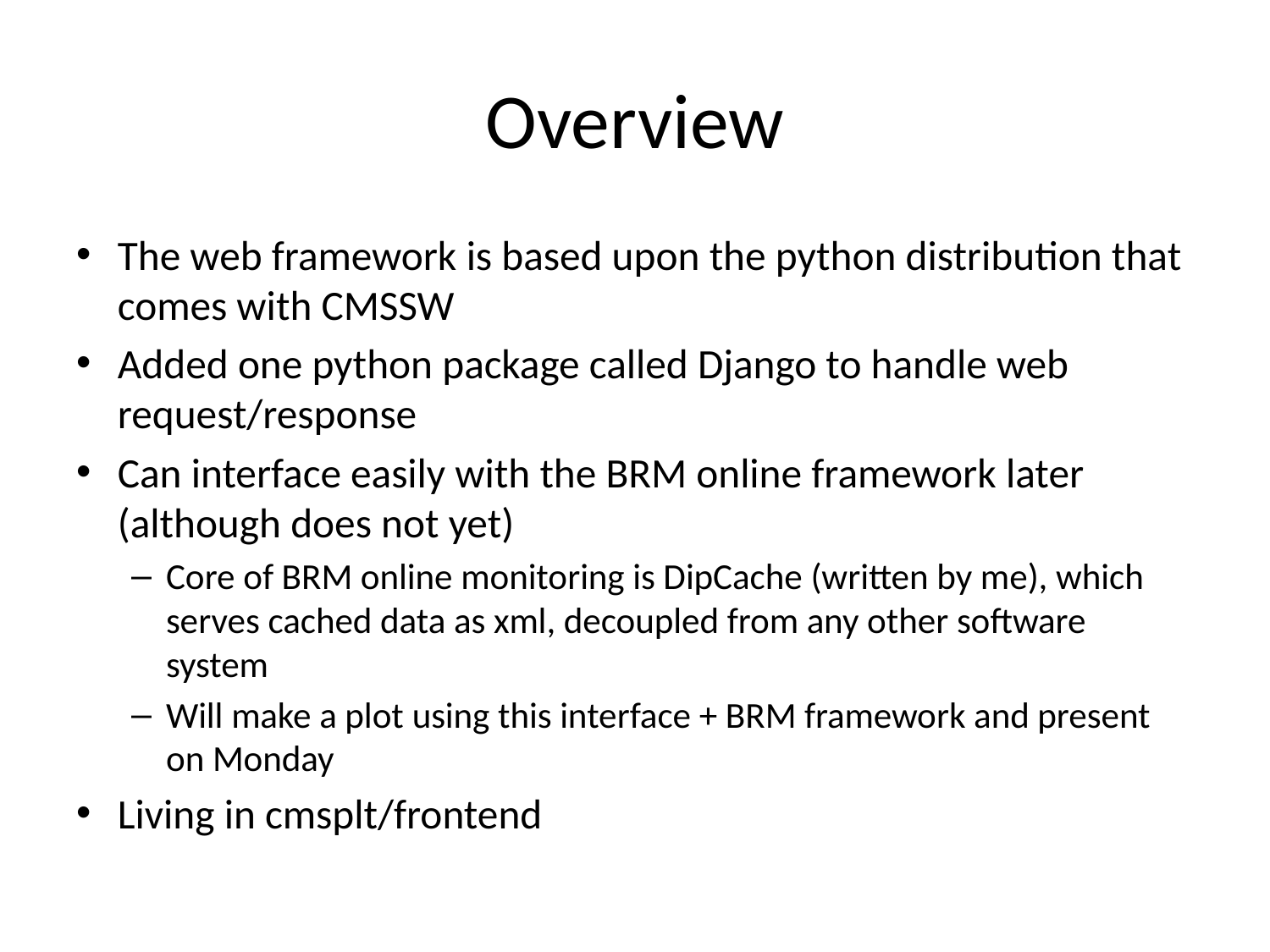

# Overview
The web framework is based upon the python distribution that comes with CMSSW
Added one python package called Django to handle web request/response
Can interface easily with the BRM online framework later (although does not yet)
Core of BRM online monitoring is DipCache (written by me), which serves cached data as xml, decoupled from any other software system
Will make a plot using this interface + BRM framework and present on Monday
Living in cmsplt/frontend